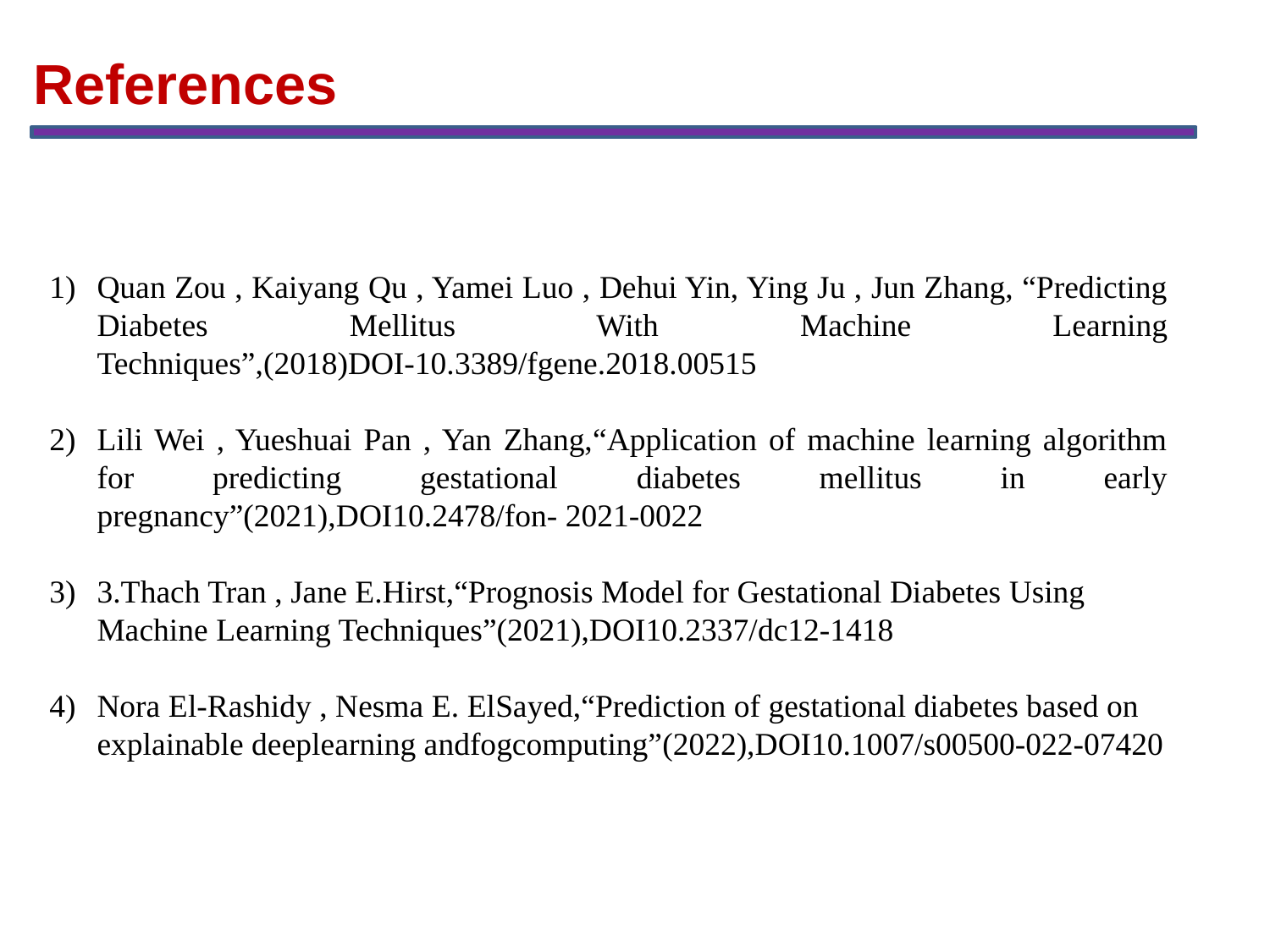

References

Quan Zou , Kaiyang Qu , Yamei Luo , Dehui Yin, Ying Ju , Jun Zhang, “Predicting Diabetes Mellitus With Machine Learning Techniques”,(2018)DOI-10.3389/fgene.2018.00515

Lili Wei , Yueshuai Pan , Yan Zhang,“Application of machine learning algorithm for predicting gestational diabetes mellitus in early pregnancy”(2021),DOI10.2478/fon- 2021-0022

3.Thach Tran , Jane E.Hirst,“Prognosis Model for Gestational Diabetes Using Machine Learning Techniques”(2021),DOI10.2337/dc12-1418

Nora El-Rashidy , Nesma E. ElSayed,“Prediction of gestational diabetes based on explainable deeplearning andfogcomputing”(2022),DOI10.1007/s00500-022-07420